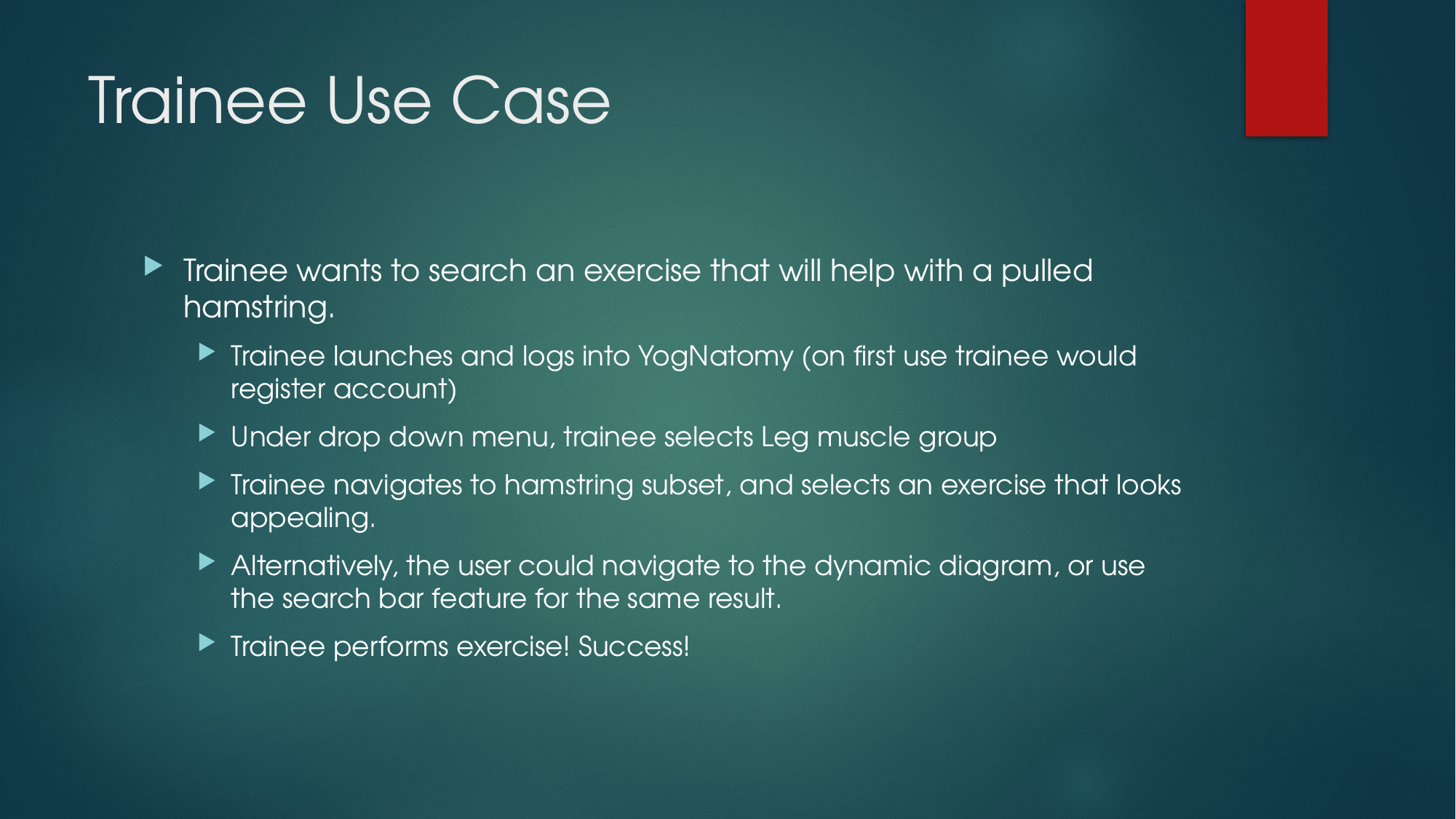

# Trainee Use Case
Trainee wants to search an exercise that will help with a pulled hamstring.
Trainee launches and logs into YogNatomy (on first use trainee would register account)
Under drop down menu, trainee selects Leg muscle group
Trainee navigates to hamstring subset, and selects an exercise that looks appealing.
Alternatively, the user could navigate to the dynamic diagram, or use the search bar feature for the same result.
Trainee performs exercise! Success!